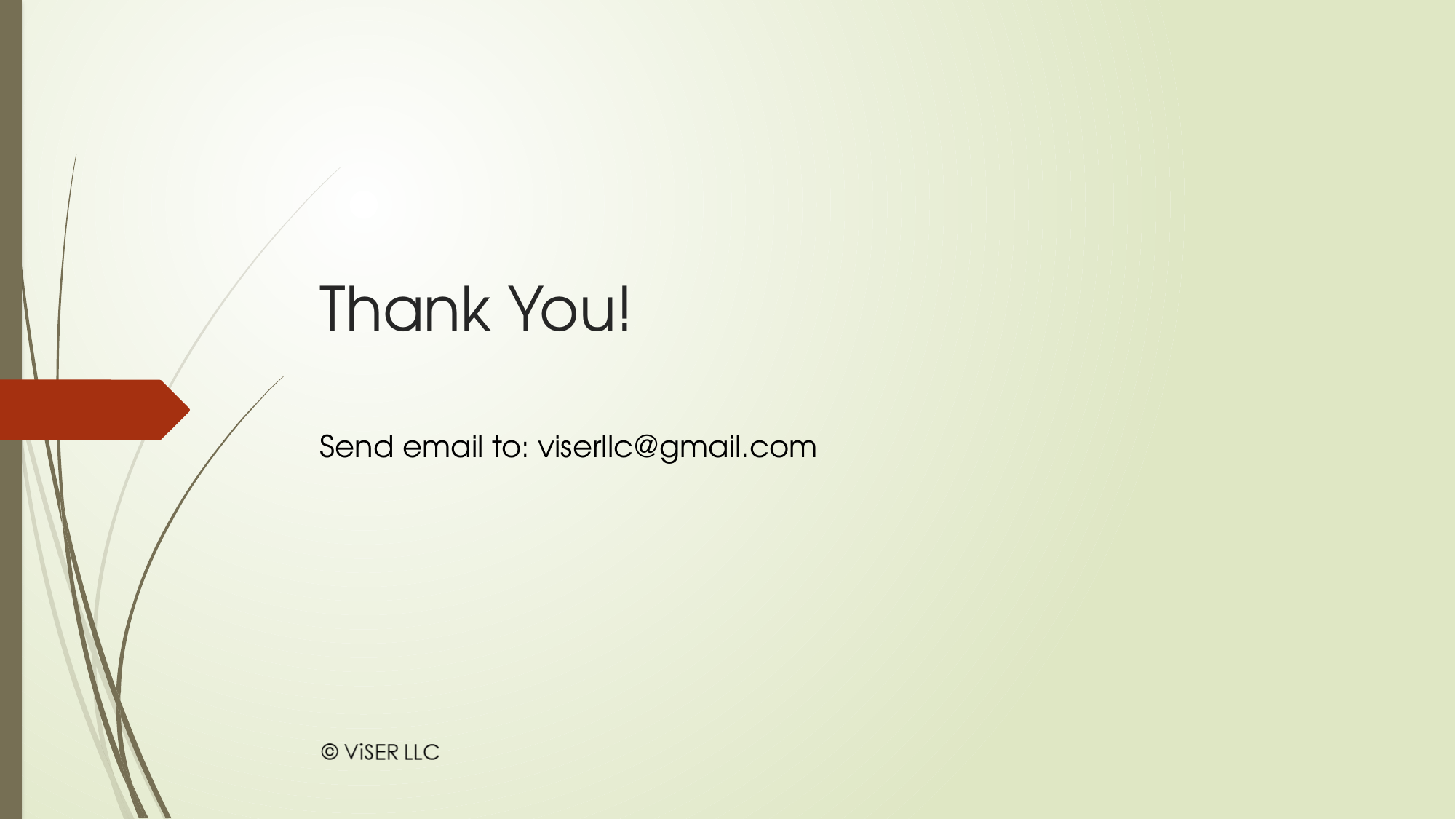

# Thank You!
Send email to: viserllc@gmail.com